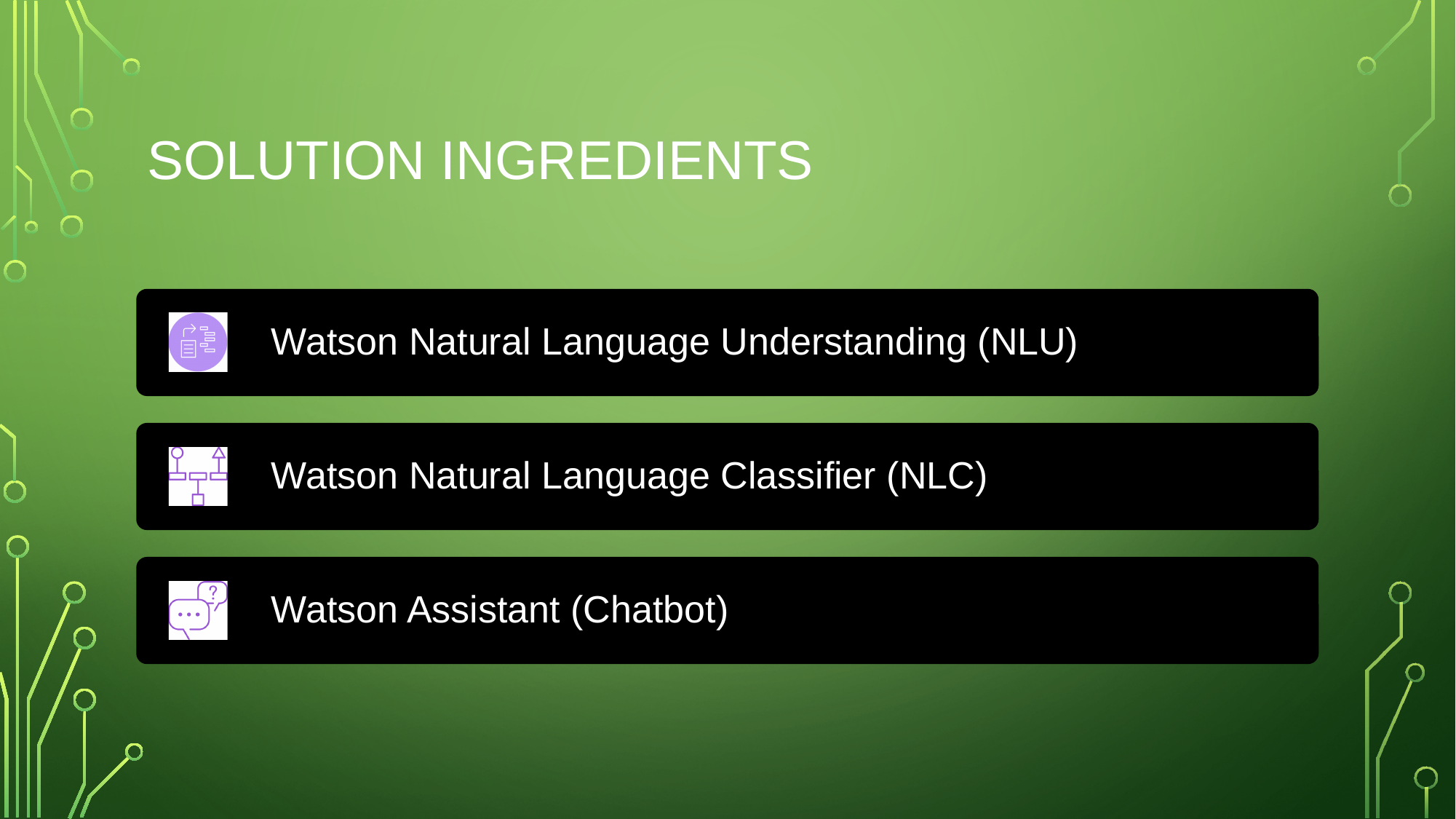

# Solution ingredients
Watson Natural Language Understanding (NLU)
Watson Natural Language Classifier (NLC)
Watson Assistant (Chatbot)